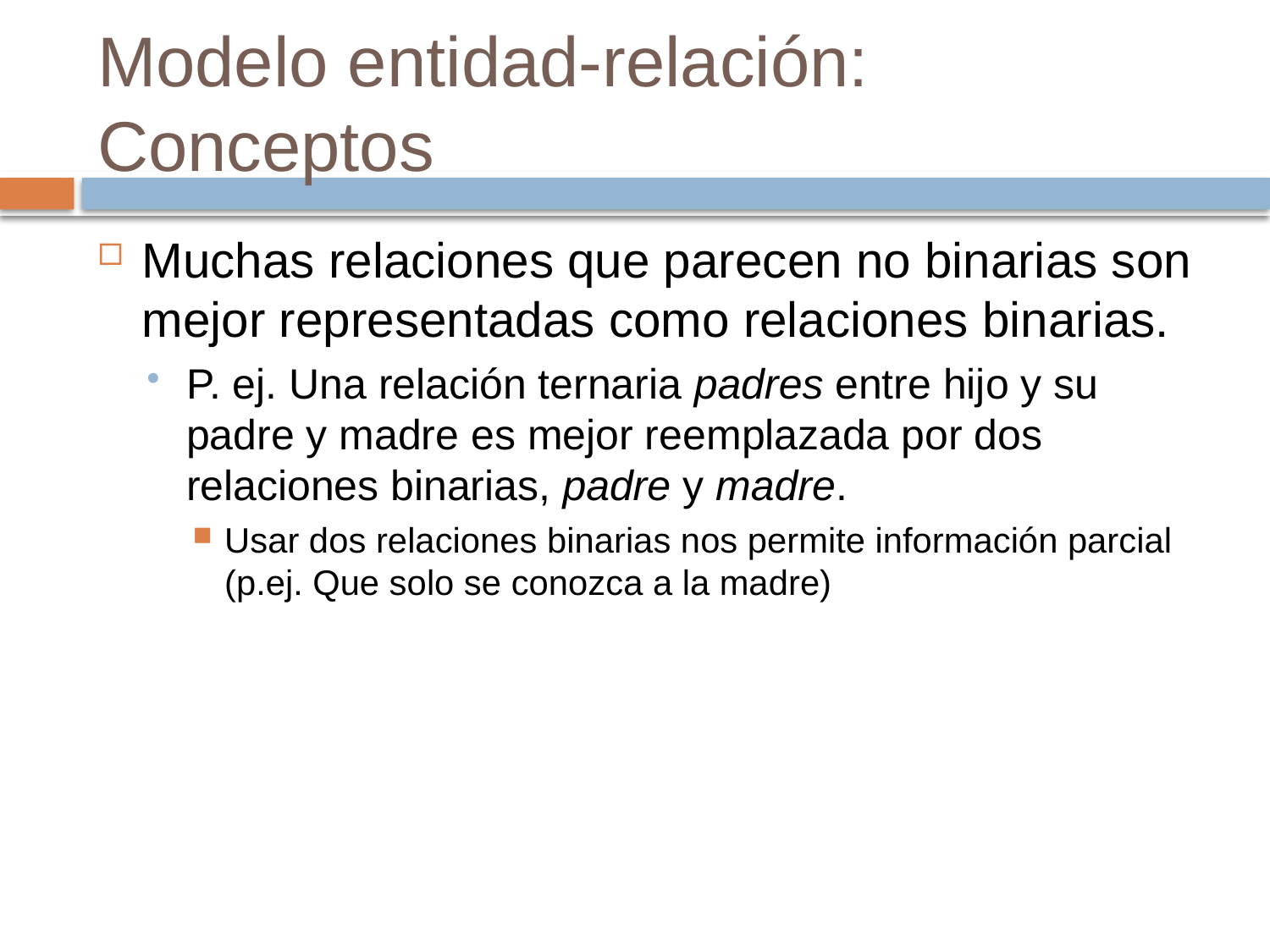

# Modelo entidad-relación: Conceptos
Muchas relaciones que parecen no binarias son mejor representadas como relaciones binarias.
P. ej. Una relación ternaria padres entre hijo y su padre y madre es mejor reemplazada por dos relaciones binarias, padre y madre.
Usar dos relaciones binarias nos permite información parcial (p.ej. Que solo se conozca a la madre)